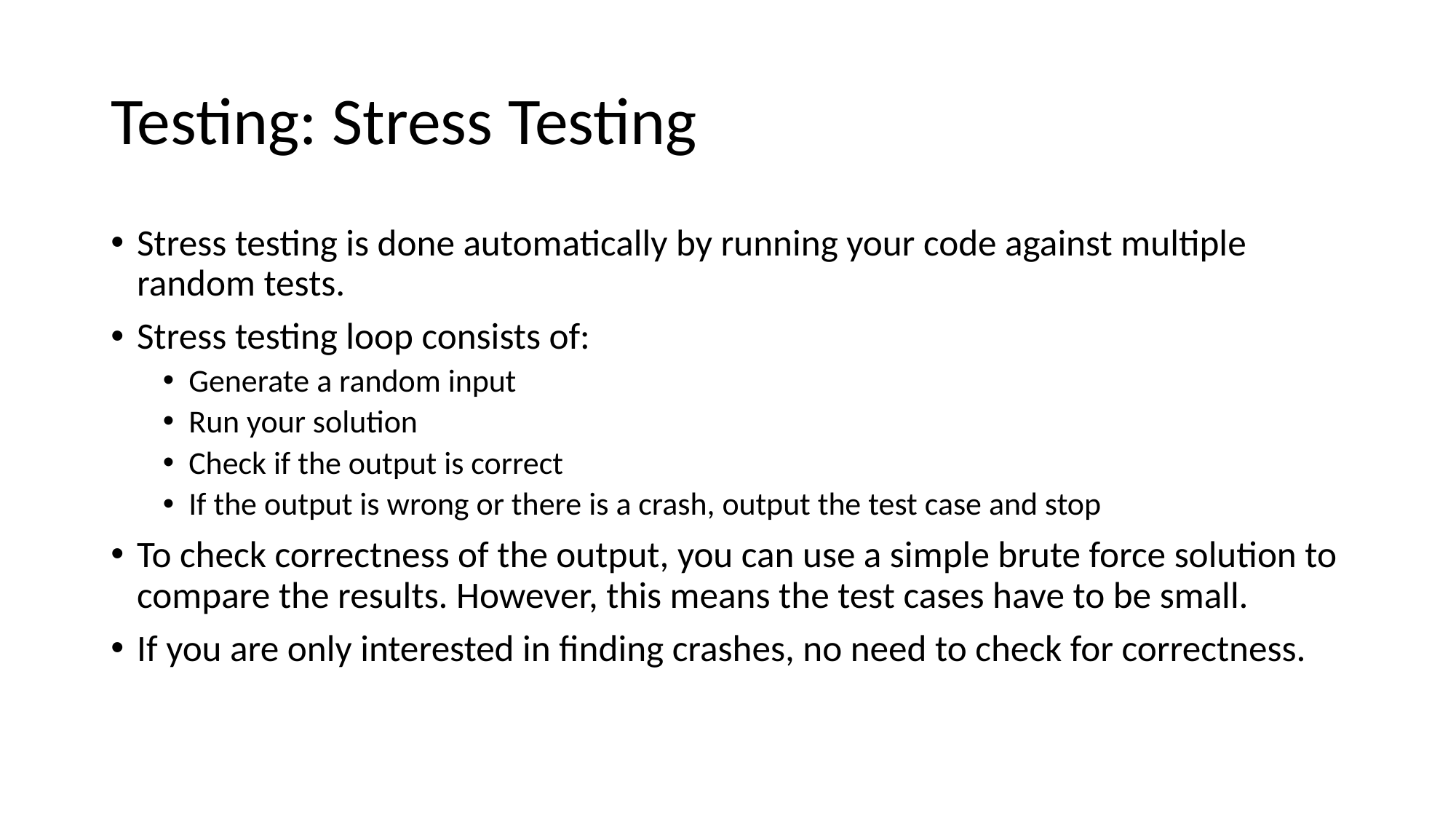

# Testing: Stress Testing
Stress testing is done automatically by running your code against multiple random tests.
Stress testing loop consists of:
Generate a random input
Run your solution
Check if the output is correct
If the output is wrong or there is a crash, output the test case and stop
To check correctness of the output, you can use a simple brute force solution to compare the results. However, this means the test cases have to be small.
If you are only interested in finding crashes, no need to check for correctness.